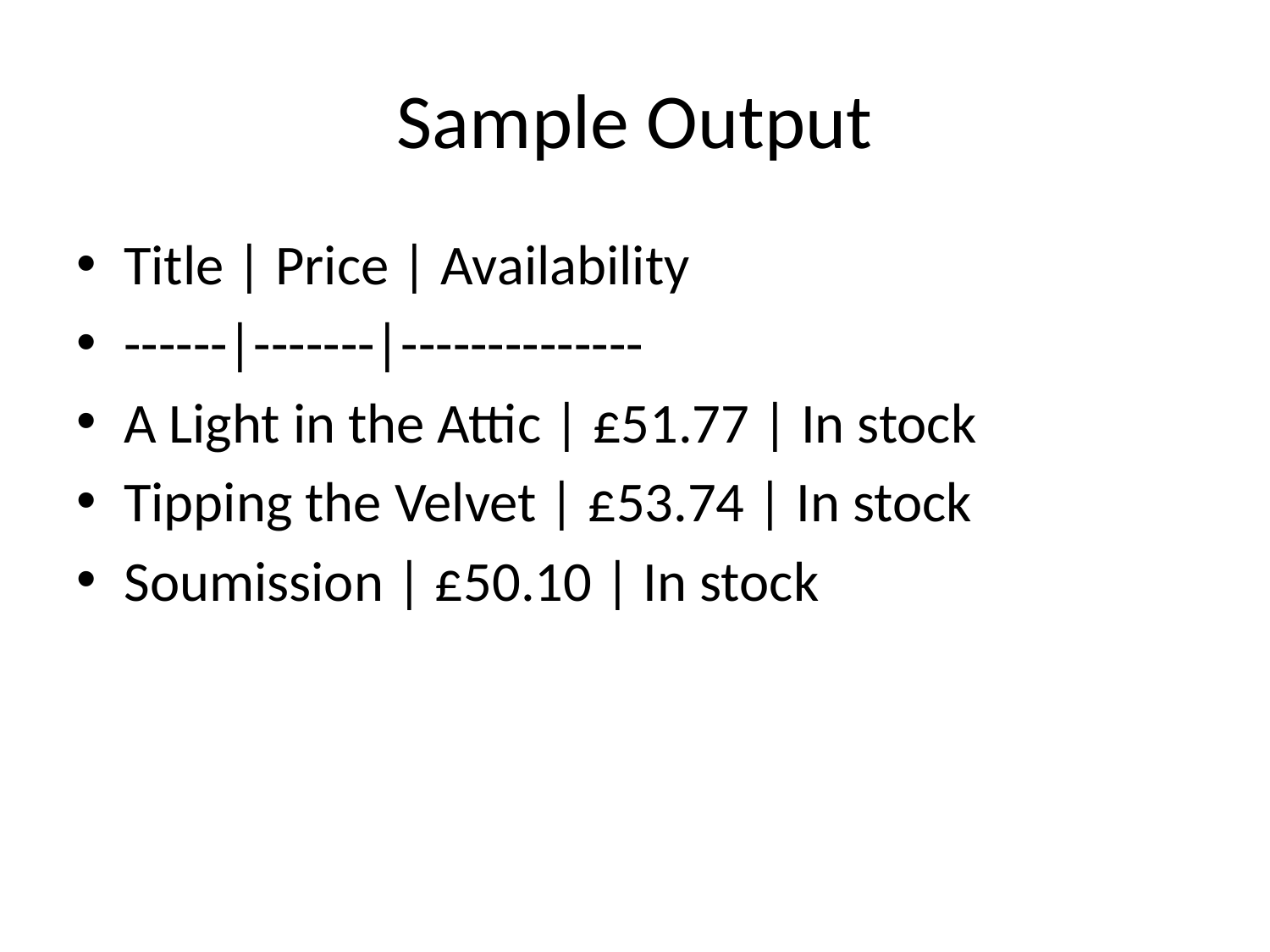

# Sample Output
Title | Price | Availability
------|-------|--------------
A Light in the Attic | £51.77 | In stock
Tipping the Velvet | £53.74 | In stock
Soumission | £50.10 | In stock